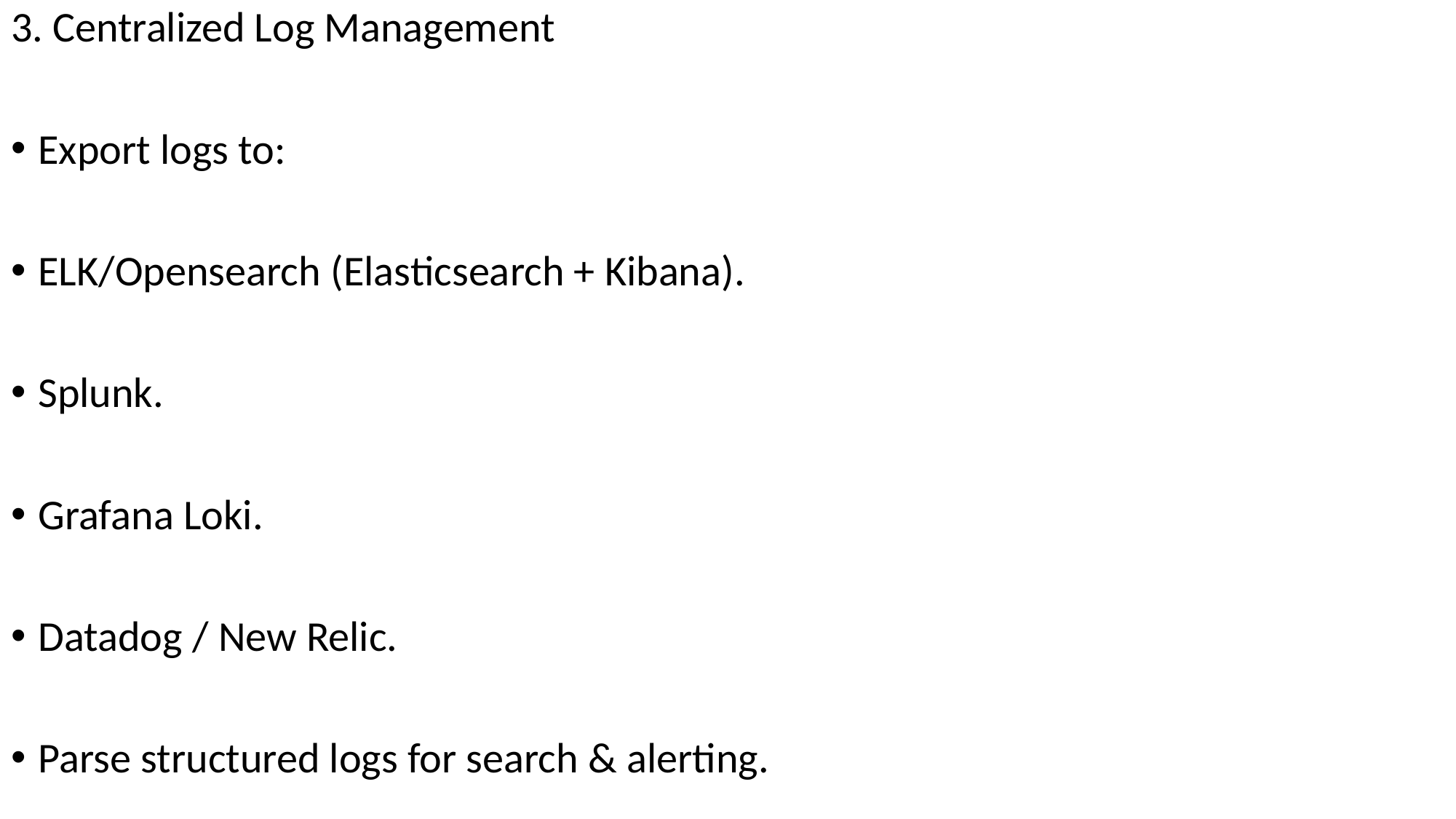

3. Centralized Log Management

Export logs to:

ELK/Opensearch (Elasticsearch + Kibana).

Splunk.

Grafana Loki.

Datadog / New Relic.

Parse structured logs for search & alerting.